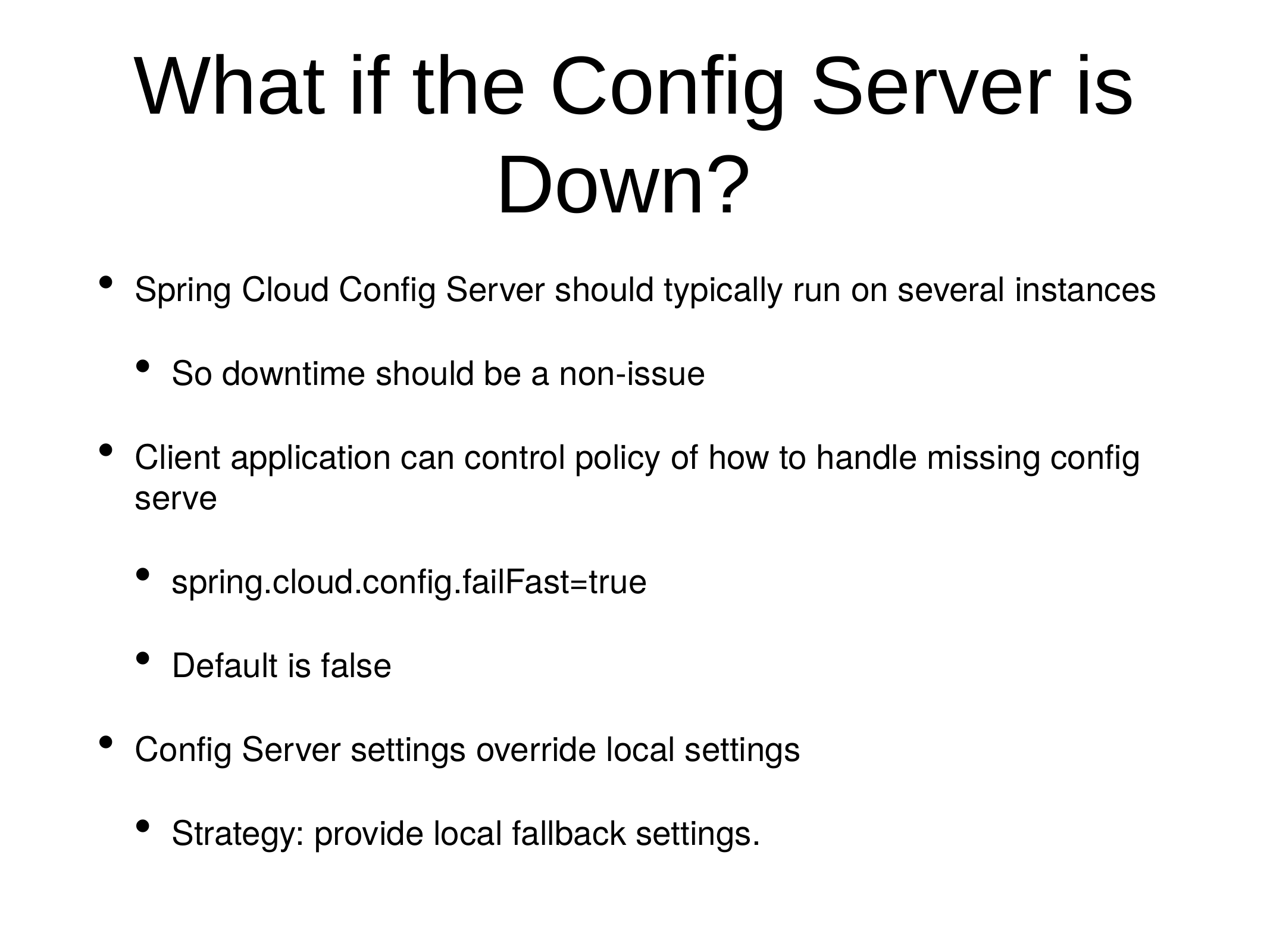

# What if the Config Server is Down?
Spring Cloud Config Server should typically run on several instances
So downtime should be a non-issue
Client application can control policy of how to handle missing config serve
spring.cloud.config.failFast=true
Default is false
Config Server settings override local settings
Strategy: provide local fallback settings.